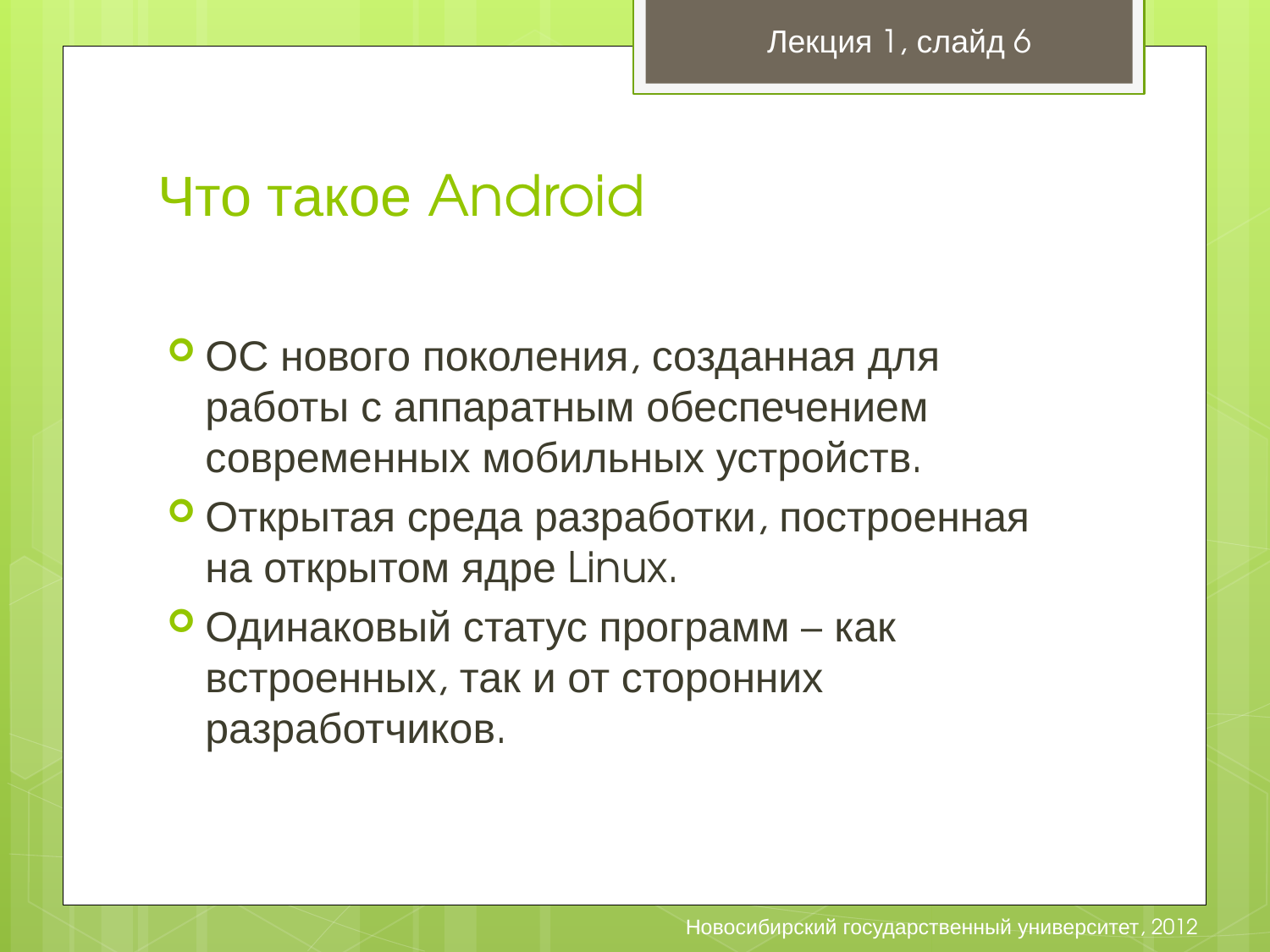

Лекция 1, слайд 6
# Что такое Android
ОС нового поколения, созданная для работы с аппаратным обеспечением современных мобильных устройств.
Открытая среда разработки, построенная на открытом ядре Linux.
Одинаковый статус программ – как встроенных, так и от сторонних разработчиков.
Новосибирский государственный университет, 2012